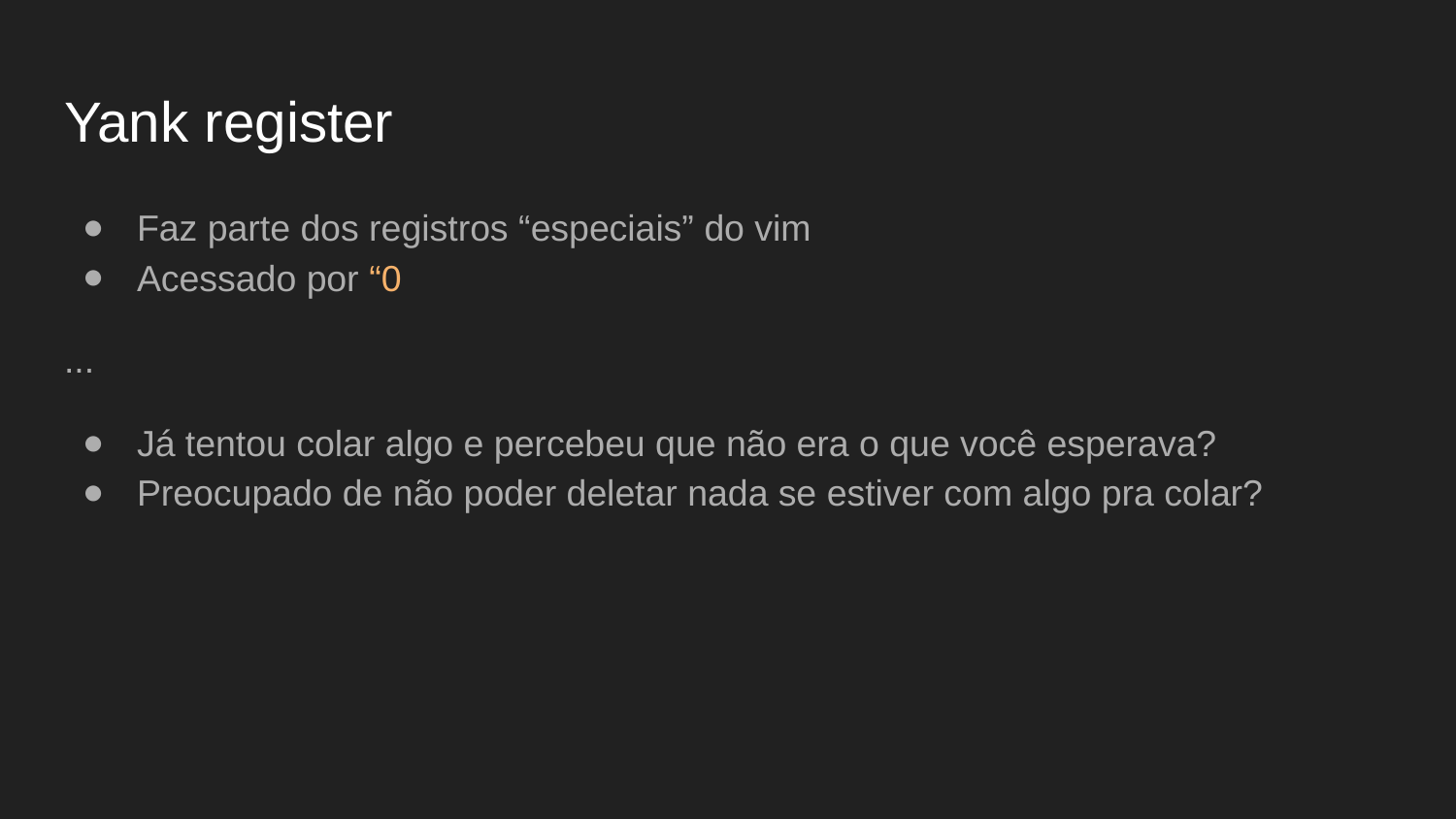

# Yank register
Faz parte dos registros “especiais” do vim
Acessado por “0
...
Já tentou colar algo e percebeu que não era o que você esperava?
Preocupado de não poder deletar nada se estiver com algo pra colar?